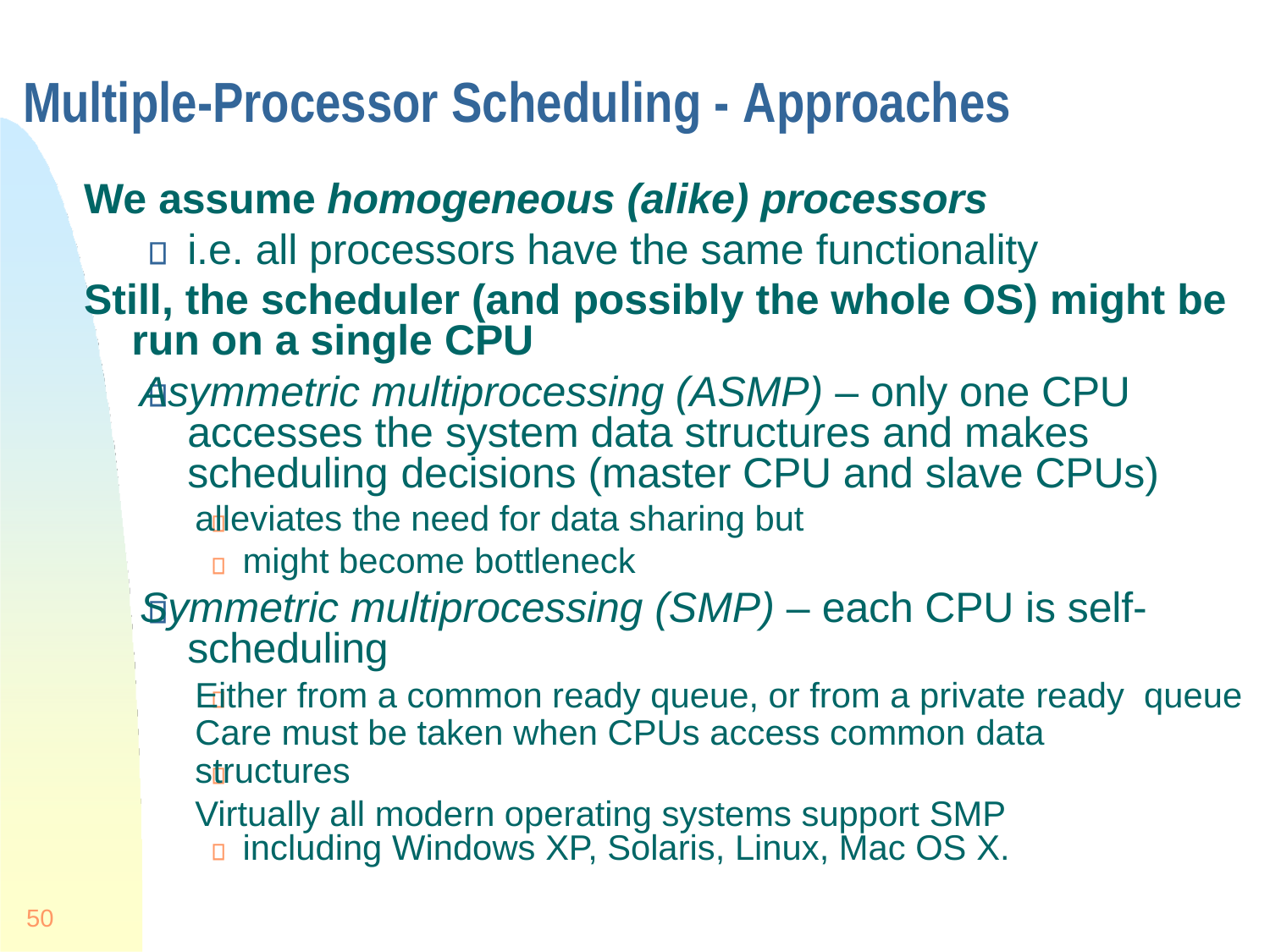

# Multiple-Processor Scheduling - Approaches
We assume homogeneous (alike) processors
i.e. all processors have the same functionality
Still, the scheduler (and possibly the whole OS) might be run on a single CPU
Asymmetric multiprocessing (ASMP) – only one CPU  accesses the system data structures and makes  scheduling decisions (master CPU and slave CPUs)
alleviates the need for data sharing but might become bottleneck
Symmetric multiprocessing (SMP) – each CPU is self-scheduling
Either from a common ready queue, or from a private ready  queue
Care must be taken when CPUs access common data
structures
Virtually all modern operating systems support SMP  including Windows XP, Solaris, Linux, Mac OS X.

50